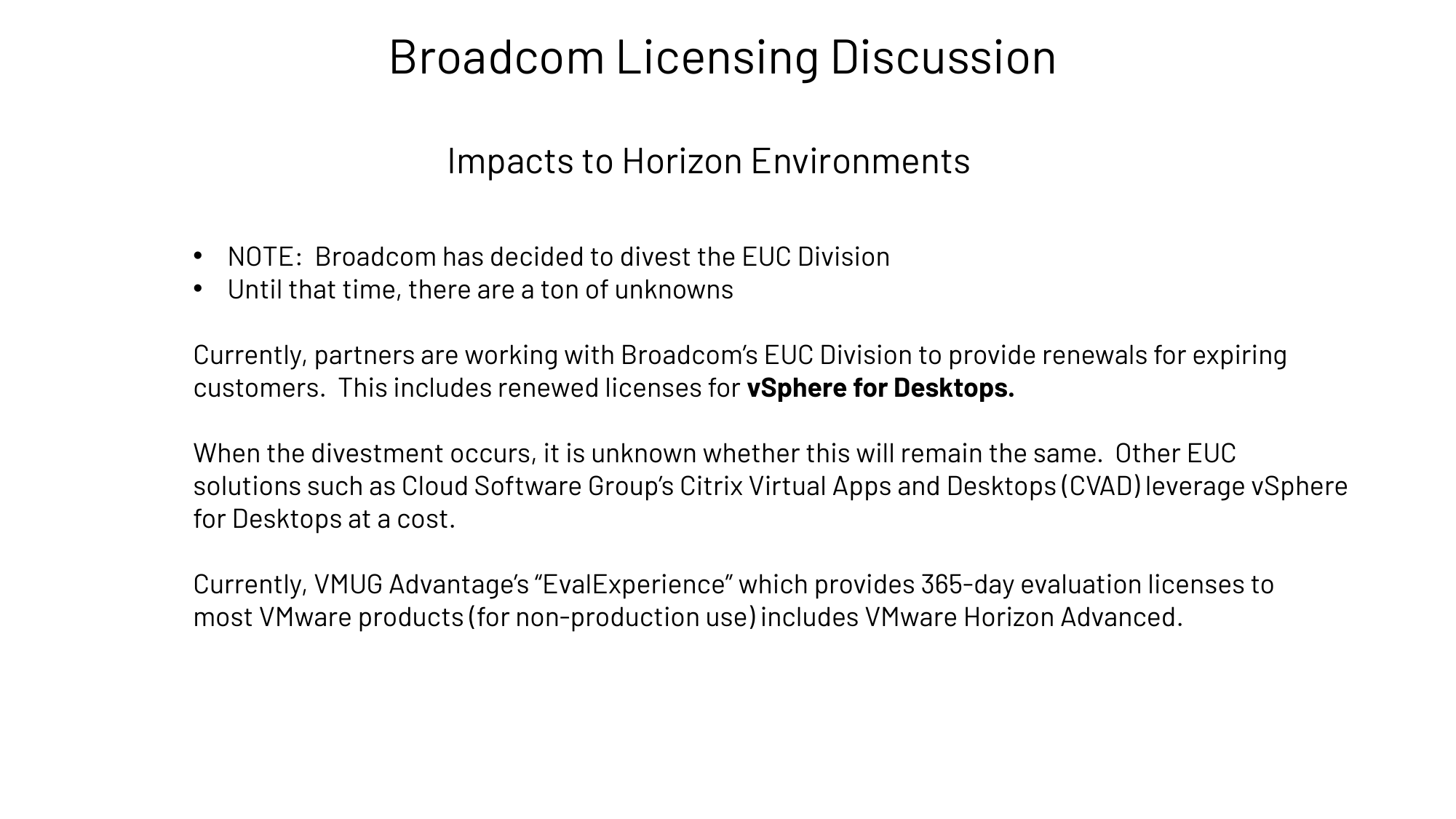

Broadcom Licensing Discussion
Impacts to Horizon Environments

NOTE:  Broadcom has decided to divest the EUC Division
Until that time, there are a ton of unknowns

Currently, partners are working with Broadcom’s EUC Division to provide renewals for expiring
customers.  This includes renewed licenses for vSphere for Desktops.

When the divestment occurs, it is unknown whether this will remain the same.  Other EUC solutions such as Cloud Software Group’s Citrix Virtual Apps and Desktops (CVAD) leverage vSphere for Desktops at a cost.

Currently, VMUG Advantage’s “EvalExperience” which provides 365-day evaluation licenses to
most VMware products (for non-production use) includes VMware Horizon Advanced.